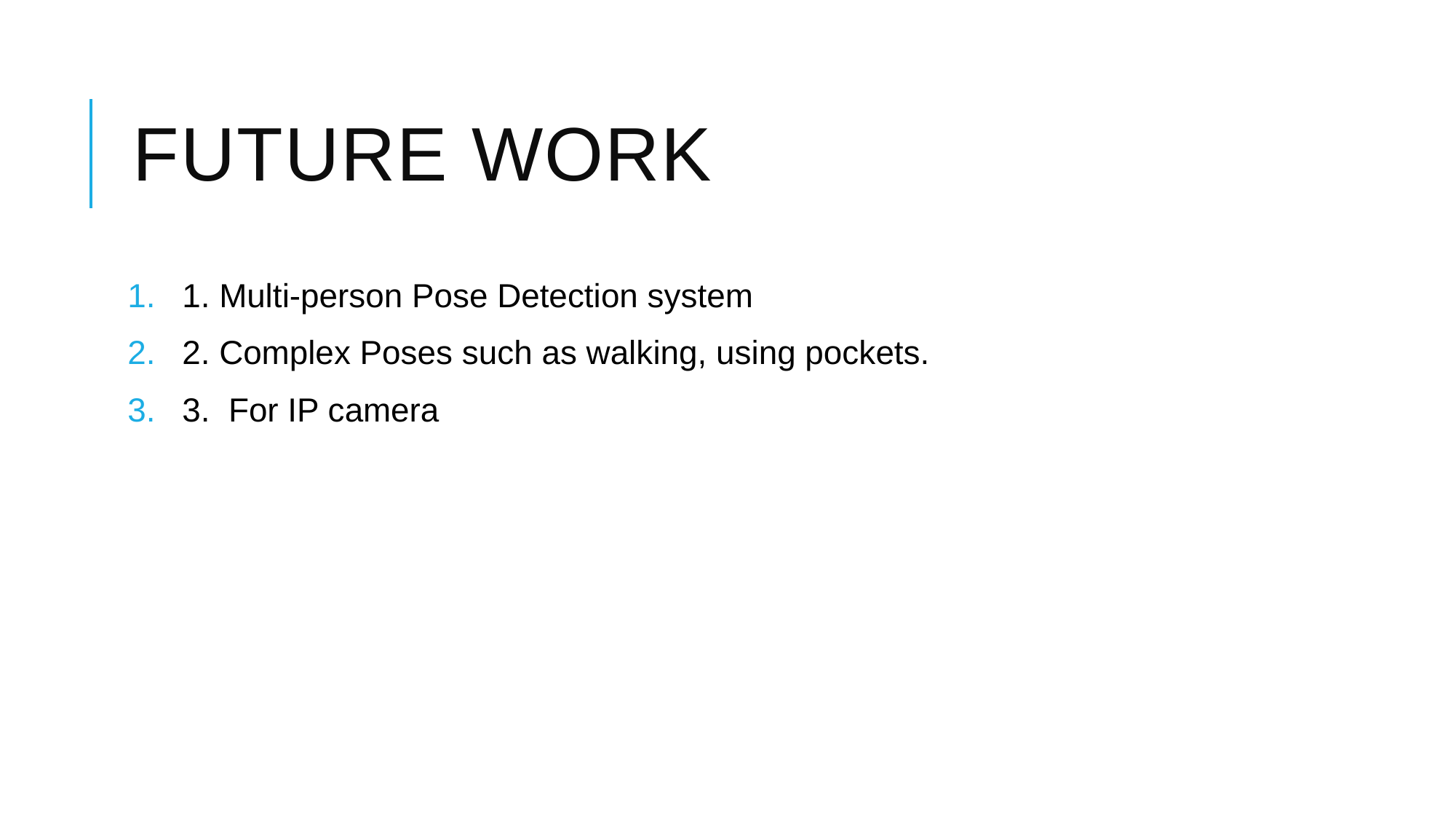

# FUTURE Work
1. Multi-person Pose Detection system
2. Complex Poses such as walking, using pockets.
3.  For IP camera